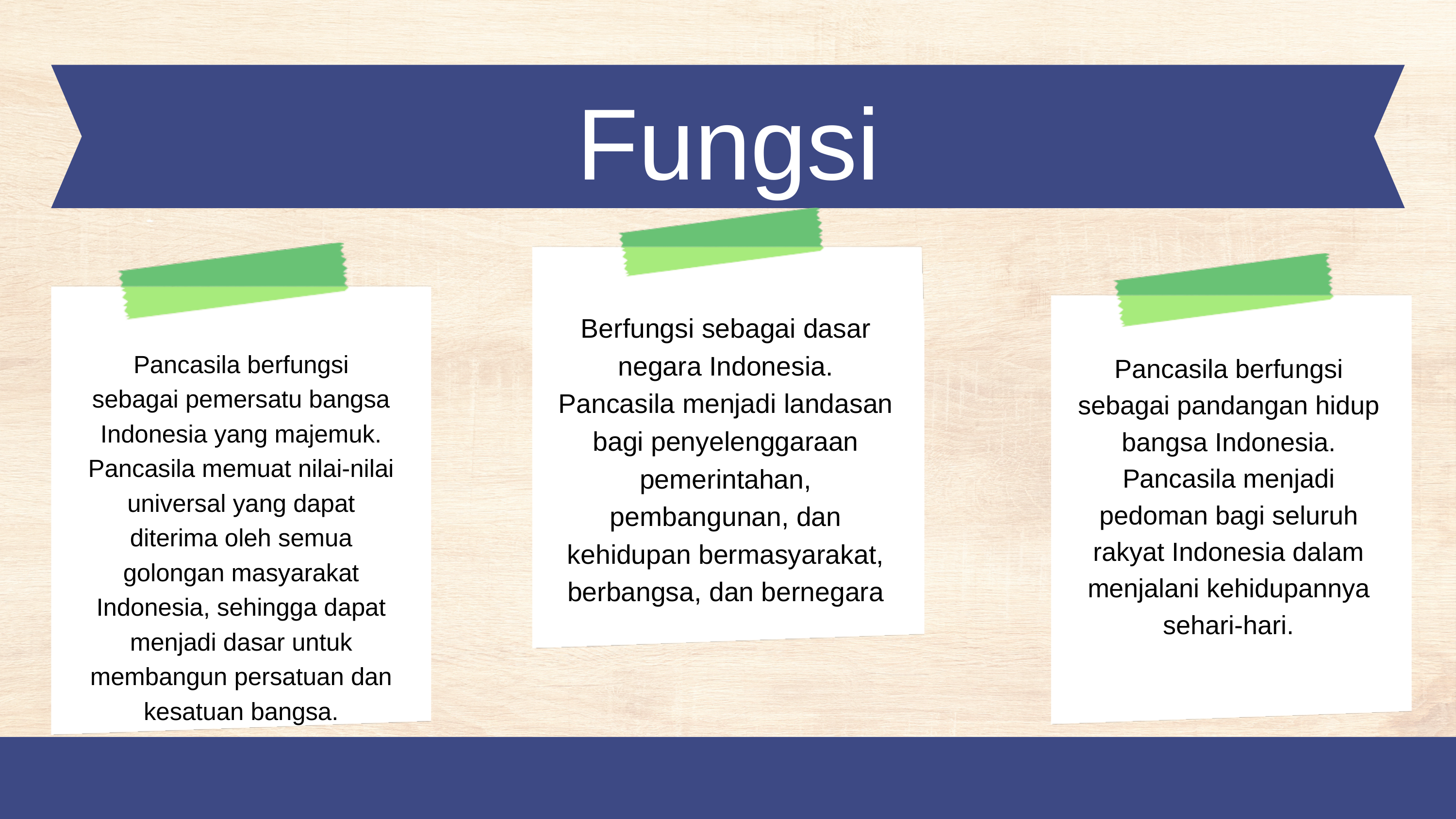

Fungsi

Berfungsi sebagai dasar negara Indonesia. Pancasila menjadi landasan bagi penyelenggaraan pemerintahan, pembangunan, dan kehidupan bermasyarakat, berbangsa, dan bernegara
Pancasila berfungsi sebagai pemersatu bangsa Indonesia yang majemuk. Pancasila memuat nilai-nilai universal yang dapat diterima oleh semua golongan masyarakat Indonesia, sehingga dapat menjadi dasar untuk membangun persatuan dan kesatuan bangsa.

Pancasila berfungsi sebagai pandangan hidup bangsa Indonesia. Pancasila menjadi pedoman bagi seluruh rakyat Indonesia dalam menjalani kehidupannya sehari-hari.